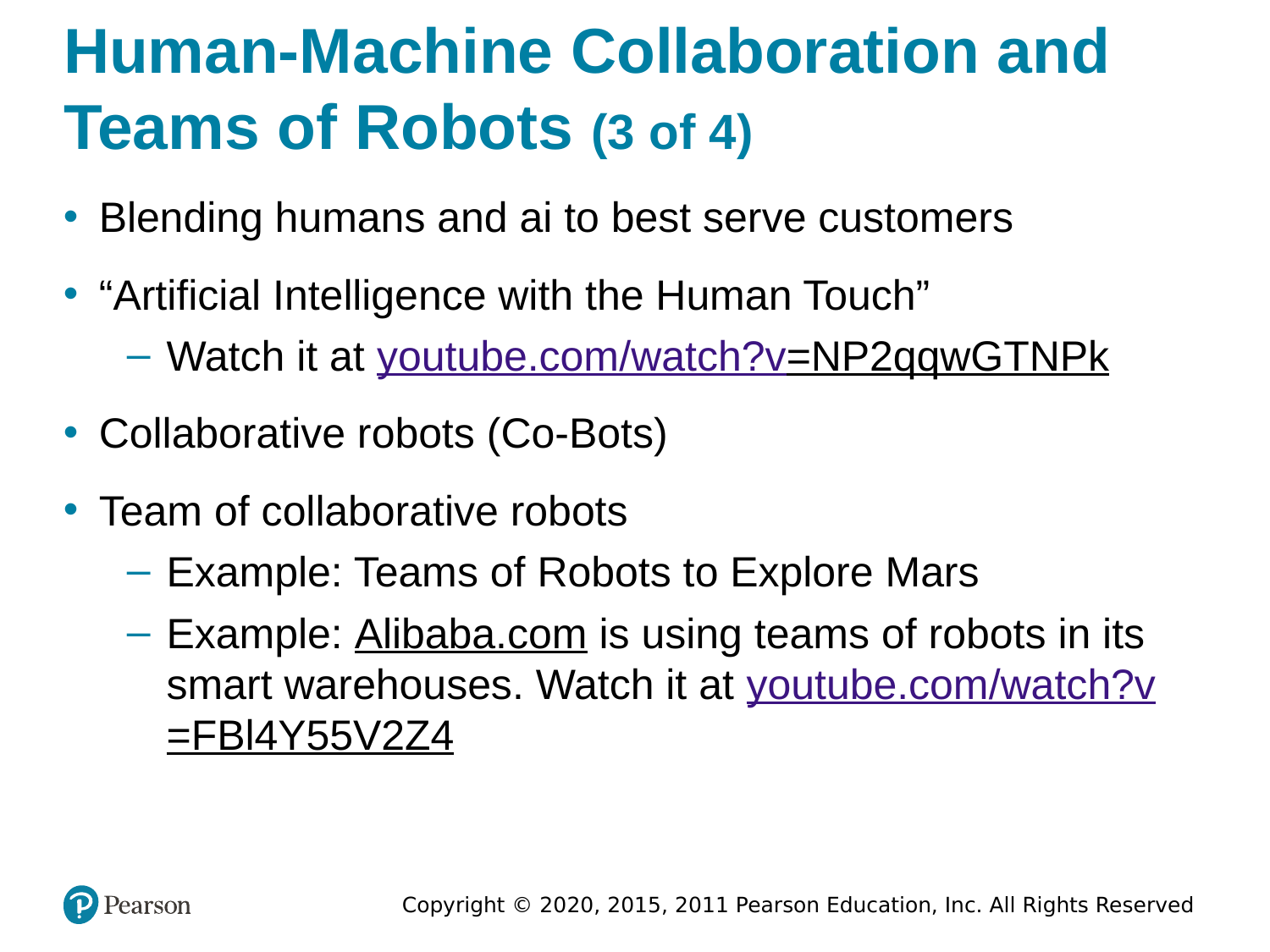

# Human-Machine Collaboration and Teams of Robots (3 of 4)
Blending humans and ai to best serve customers
“Artificial Intelligence with the Human Touch”
Watch it at youtube.com/watch?v=NP2qqwGTNPk
Collaborative robots (Co-Bots)
Team of collaborative robots
Example: Teams of Robots to Explore Mars
Example: Alibaba.com is using teams of robots in its smart warehouses. Watch it at youtube.com/watch?v=FBl4Y55V2Z4